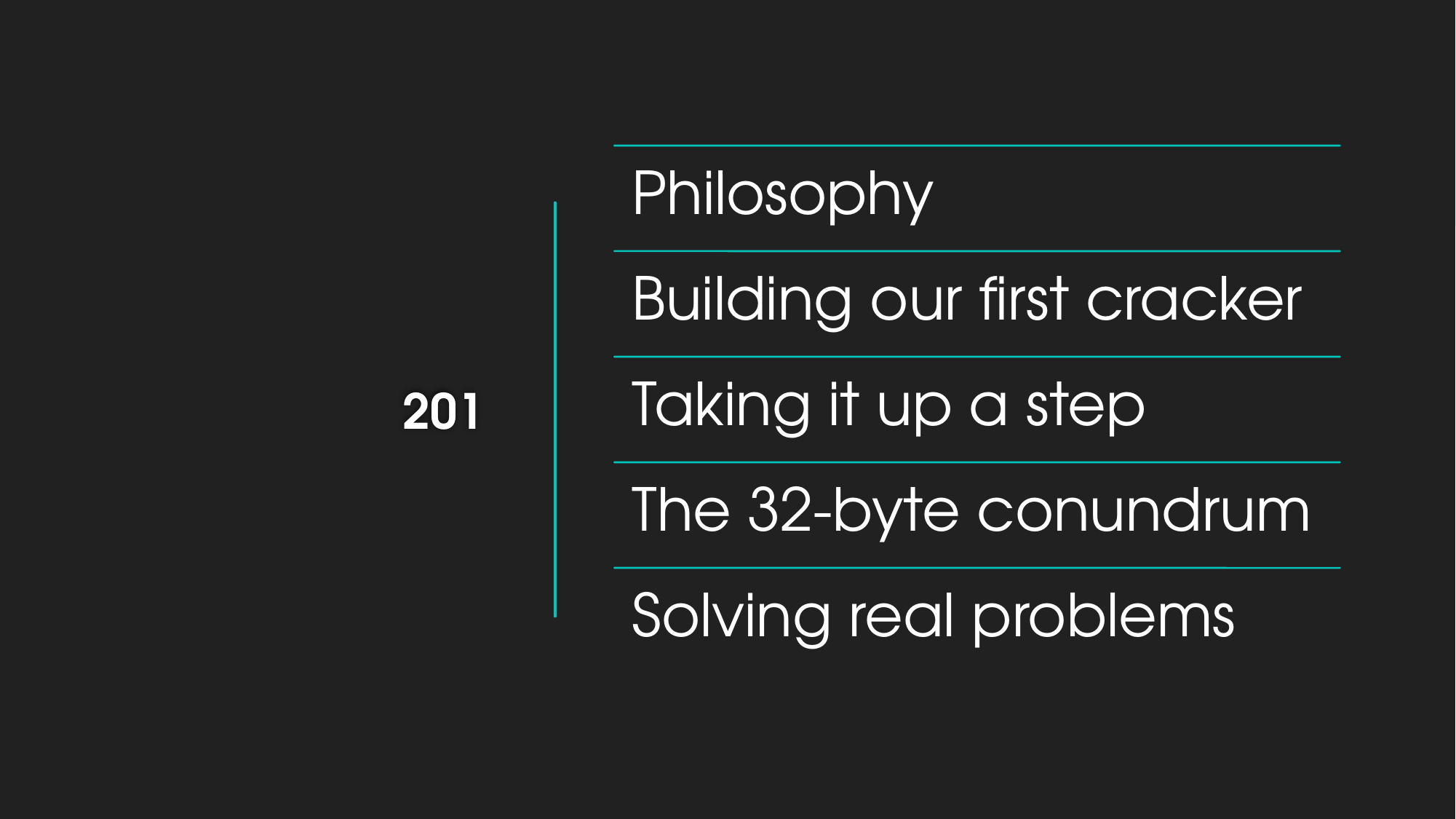

Philosophy
Building our first cracker
Taking it up a step
The 32-byte conundrum
Solving real problems
# 201